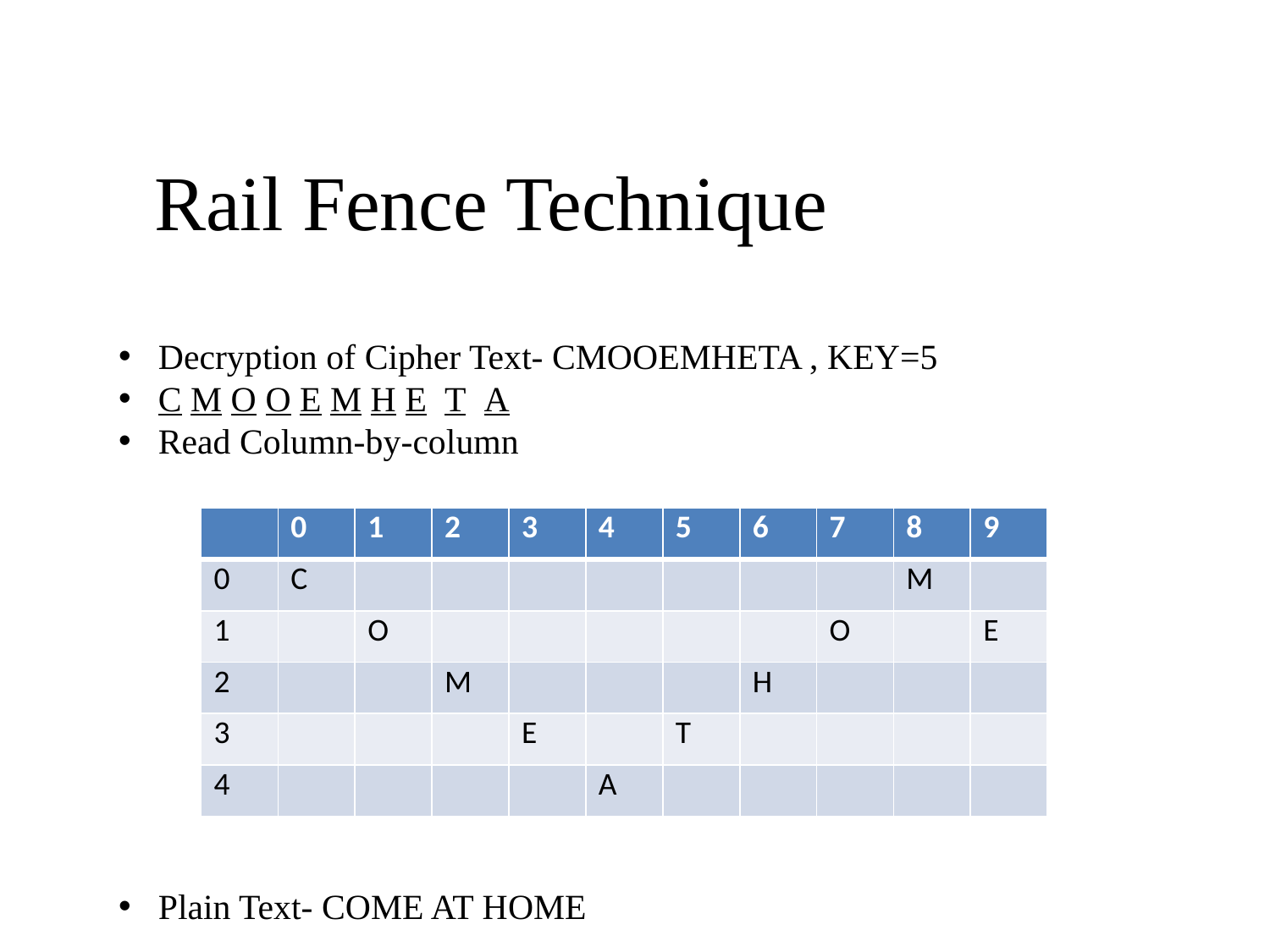

# Rail Fence Technique
Decryption of Cipher Text- CMOOEMHETA , KEY=5
C M O O E M H E  T  A
Read Column-by-column

Plain Text- COME AT HOME
|  | 0 | 1 | 2 | 3 | 4 | 5 | 6 | 7 | 8 | 9 |
| --- | --- | --- | --- | --- | --- | --- | --- | --- | --- | --- |
| 0 | C |  |  |  |  |  |  |  | M |  |
| 1 |  | O |  |  |  |  |  | O |  | E |
| 2 |  |  | M |  |  |  | H |  |  |  |
| 3 |  |  |  | E |  | T |  |  |  |  |
| 4 |  |  |  |  | A |  |  |  |  |  |